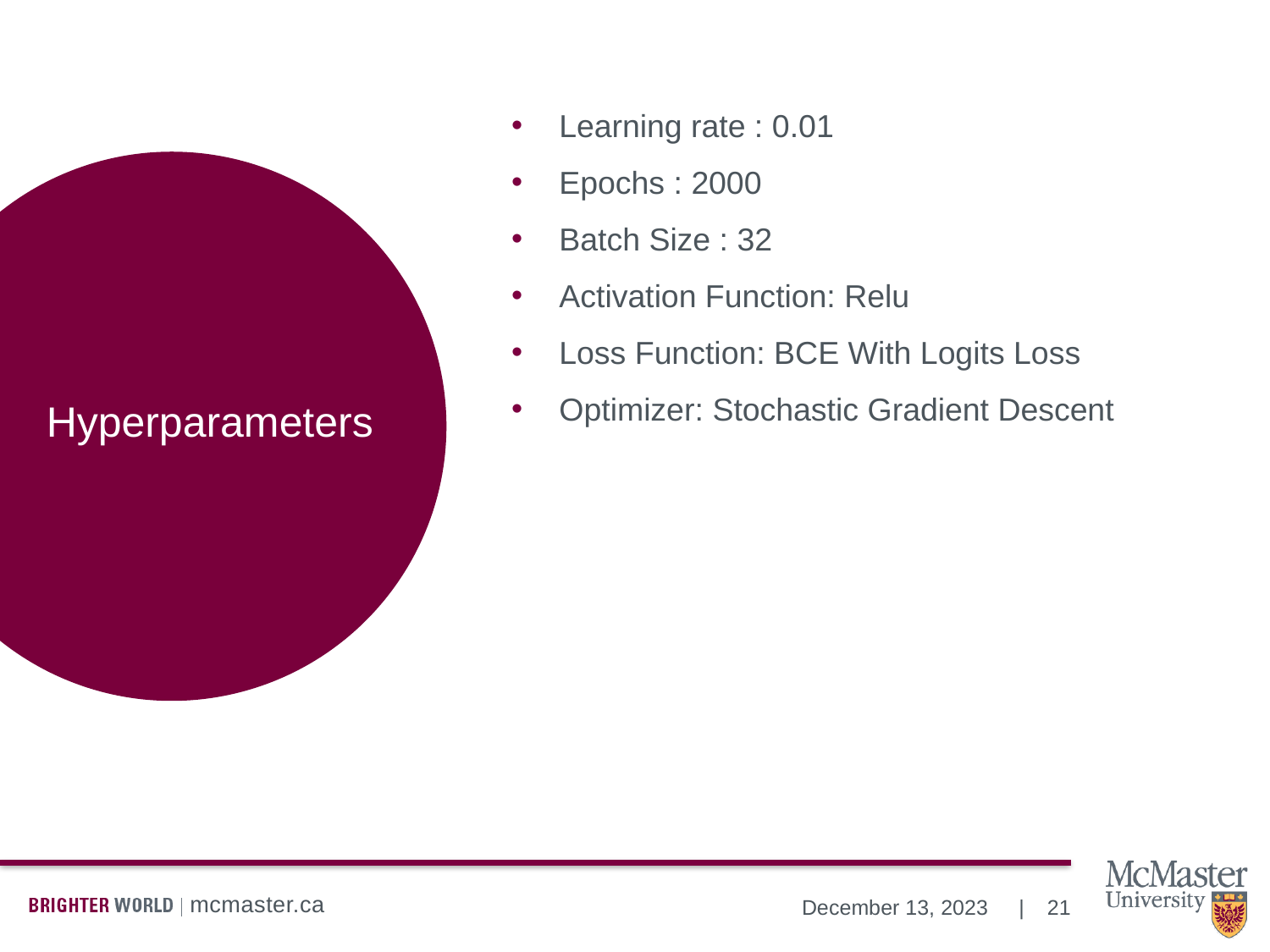

Learning rate : 0.01
Epochs : 2000
Batch Size : 32
Activation Function: Relu
Loss Function: BCE With Logits Loss
Optimizer: Stochastic Gradient Descent
# Hyperparameters
21
December 13, 2023